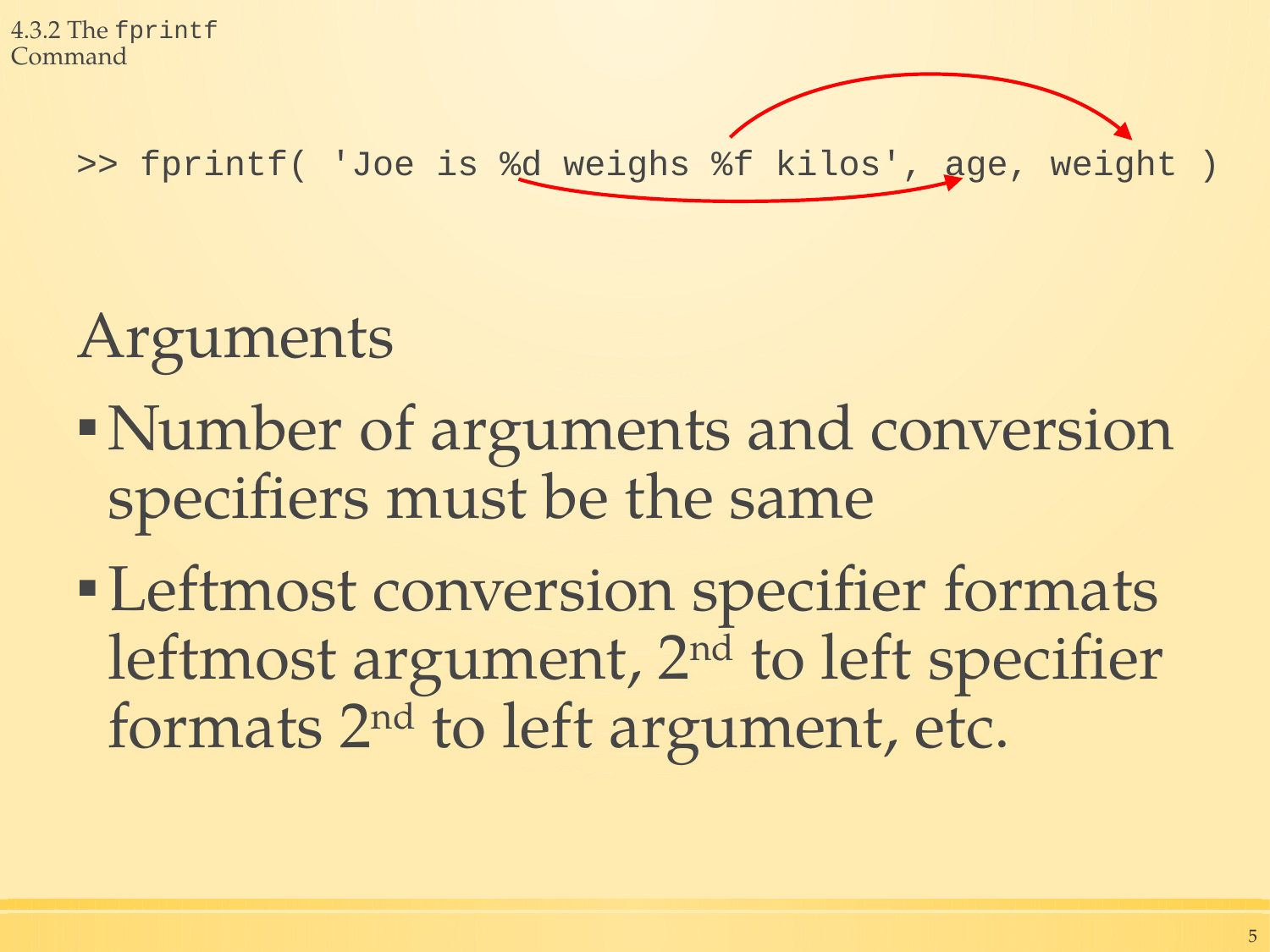

4.3.2 The fprintf Command

>> fprintf( 'Joe is %d weighs %f kilos', age, weight )

Arguments
Number of arguments and conversion specifiers must be the same
Leftmost conversion specifier formats leftmost argument, 2nd to left specifier formats 2nd to left argument, etc.

5